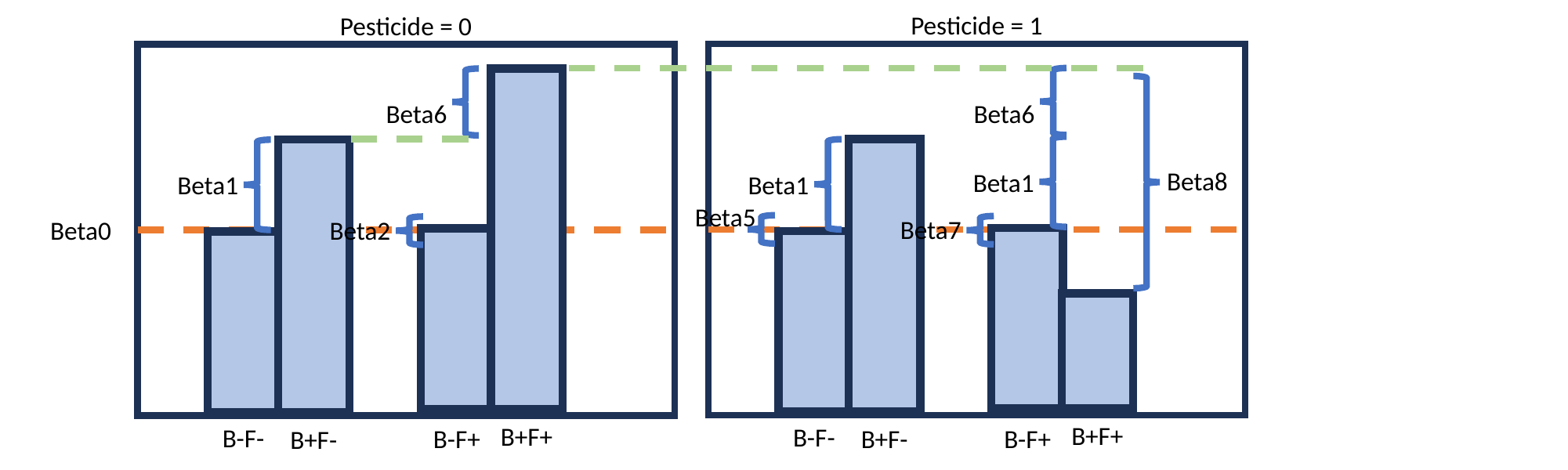

Pesticide = 1
Pesticide = 0

Beta6
Beta6

Beta8
Beta1
Beta1
Beta1
Beta5
Beta7
Beta0
Beta2

B+F+
B+F+
B-F-
B-F-
B-F+
B-F+
B+F-
B+F-